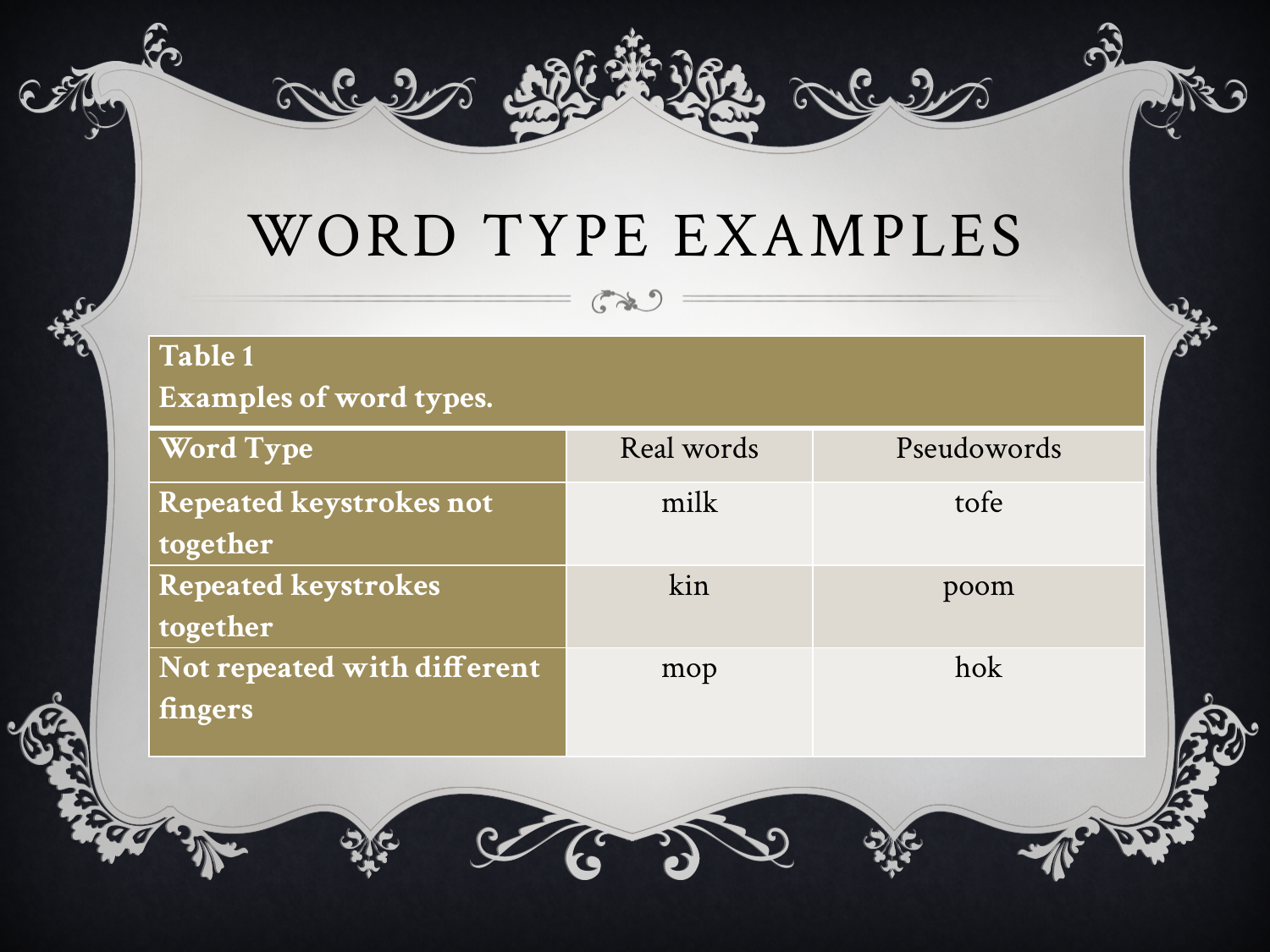

# Word type examples
| Table 1 Examples of word types. |  |  |
| --- | --- | --- |
| Word Type | Real words | Pseudowords |
| Repeated keystrokes not together | milk | tofe |
| Repeated keystrokes together | kin | poom |
| Not repeated with different fingers | mop | hok |